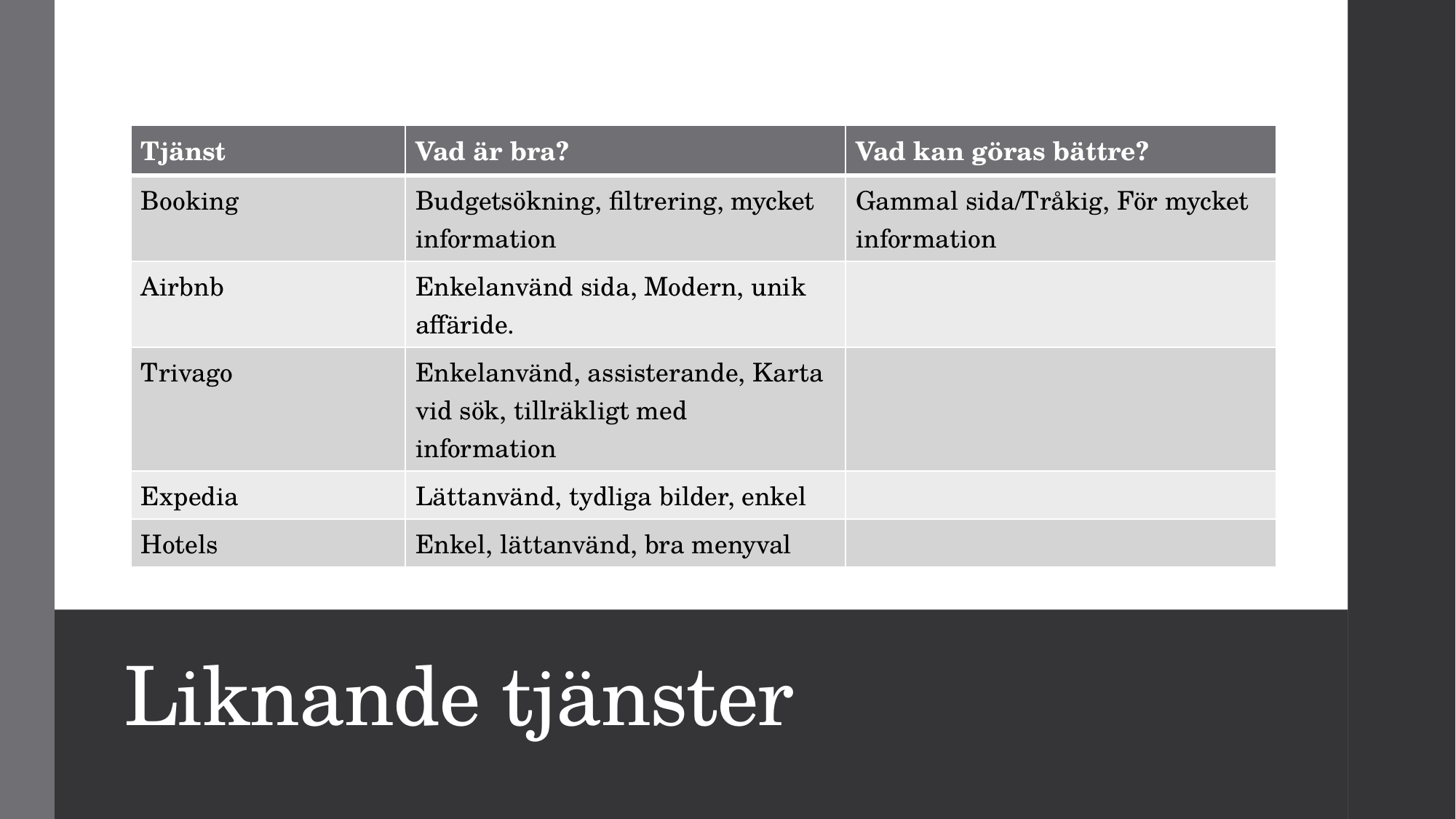

| Tjänst | Vad är bra? | Vad kan göras bättre? |
| --- | --- | --- |
| Booking | Budgetsökning, filtrering, mycket information | Gammal sida/Tråkig, För mycket information |
| Airbnb | Enkelanvänd sida, Modern, unik affäride. |  |
| Trivago | Enkelanvänd, assisterande, Karta vid sök, tillräkligt med information |  |
| Expedia | Lättanvänd, tydliga bilder, enkel |  |
| Hotels | Enkel, lättanvänd, bra menyval |  |

# Liknande tjänster